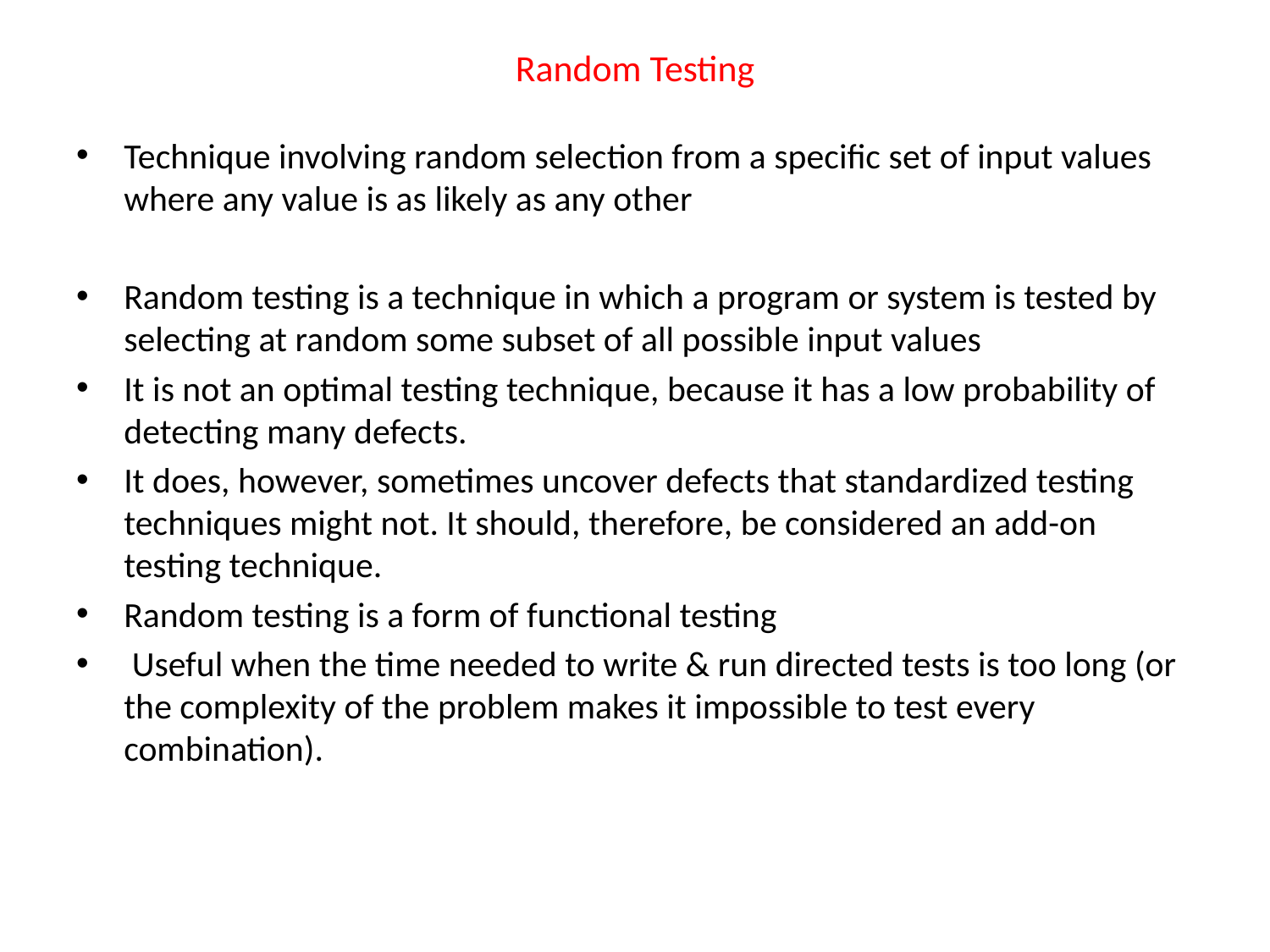

# Random Testing
Technique involving random selection from a specific set of input values where any value is as likely as any other

Random testing is a technique in which a program or system is tested by selecting at random some subset of all possible input values
It is not an optimal testing technique, because it has a low probability of detecting many defects.
It does, however, sometimes uncover defects that standardized testing techniques might not. It should, therefore, be considered an add-on testing technique.
Random testing is a form of functional testing
 Useful when the time needed to write & run directed tests is too long (or the complexity of the problem makes it impossible to test every combination).